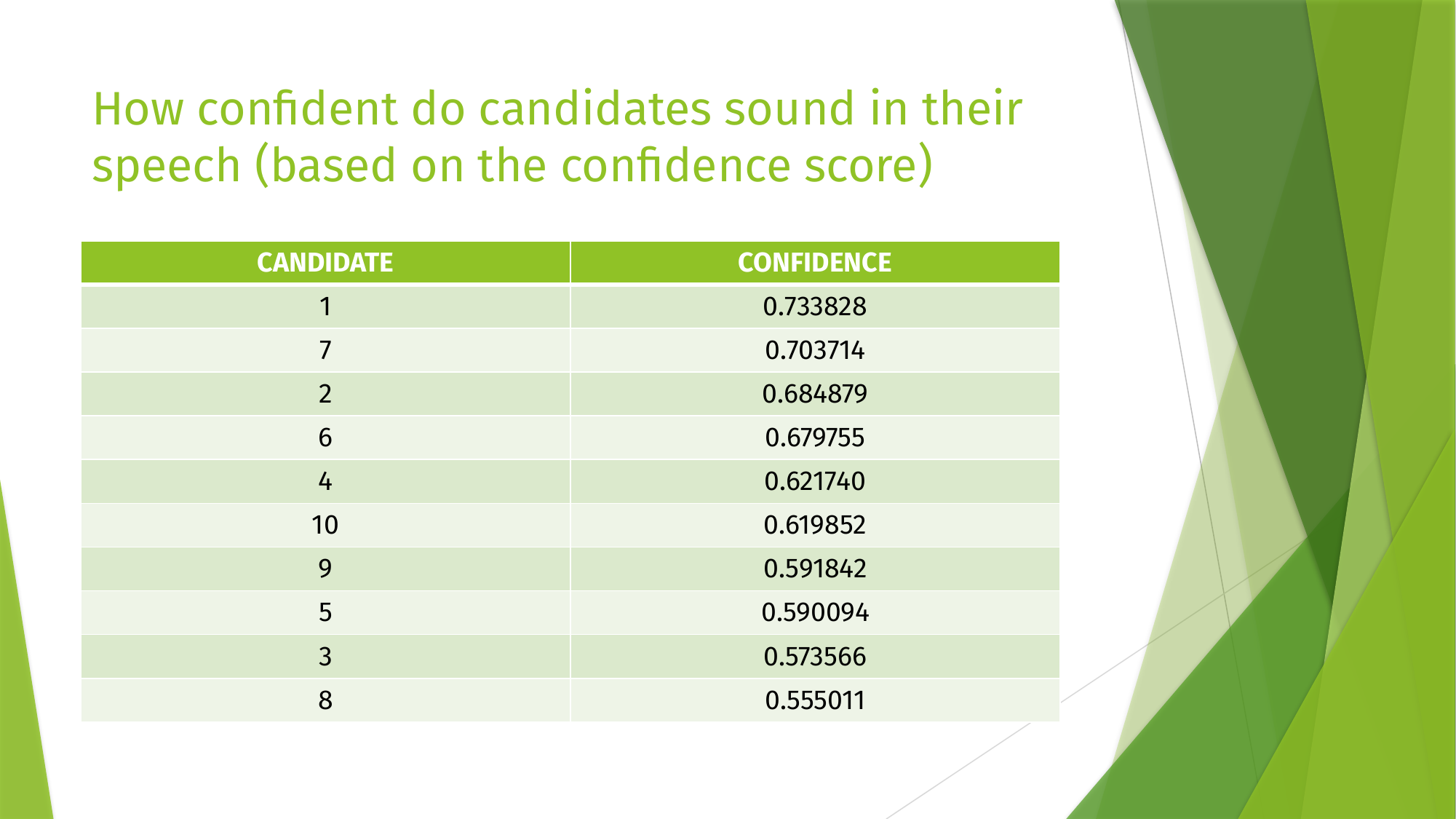

# How confident do candidates sound in their speech (based on the confidence score)
| CANDIDATE | CONFIDENCE |
| --- | --- |
| 1 | 0.733828 |
| 7 | 0.703714 |
| 2 | 0.684879 |
| 6 | 0.679755 |
| 4 | 0.621740 |
| 10 | 0.619852 |
| 9 | 0.591842 |
| 5 | 0.590094 |
| 3 | 0.573566 |
| 8 | 0.555011 |